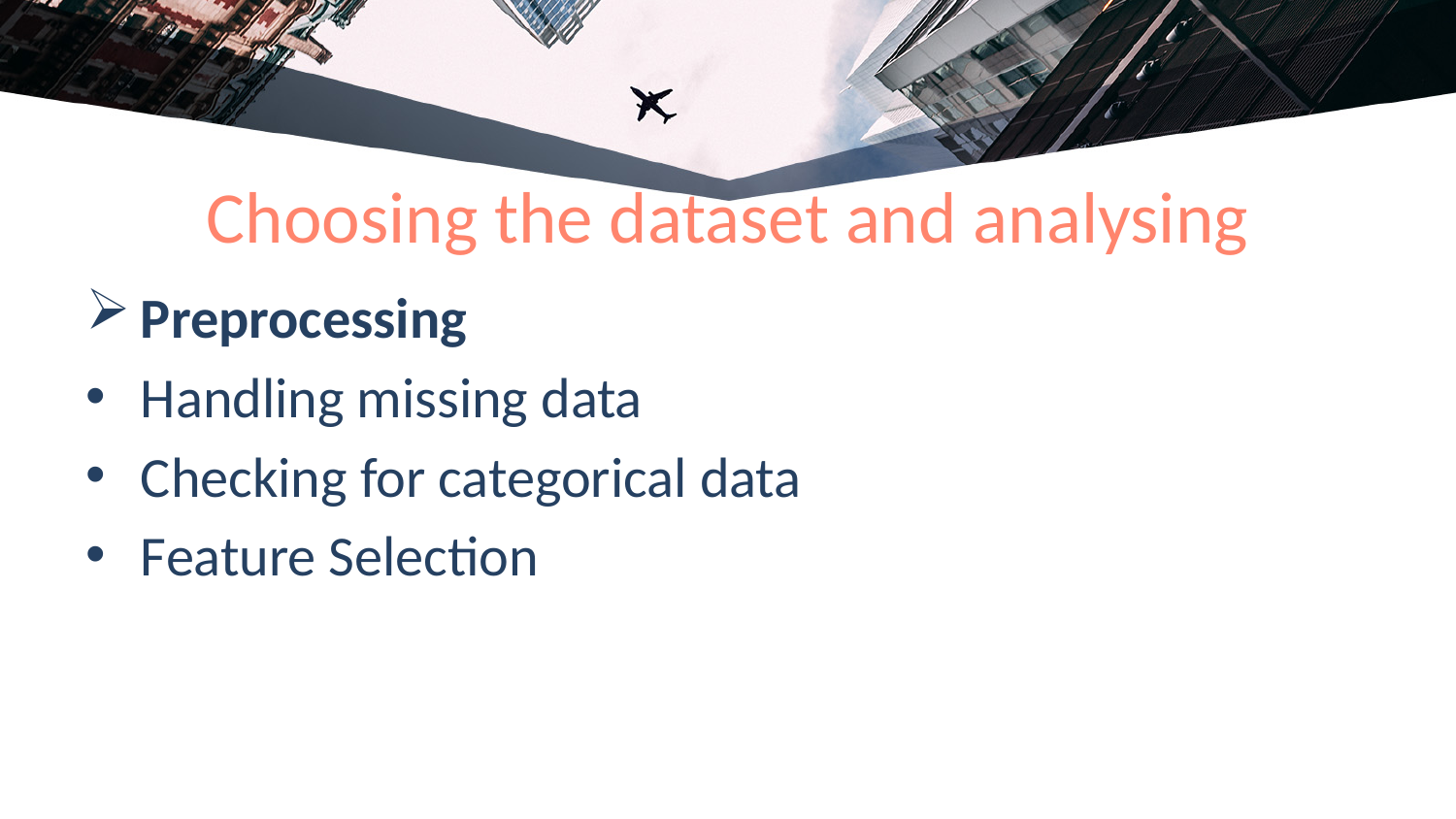

# Choosing the dataset and analysing
Preprocessing
Handling missing data
Checking for categorical data
Feature Selection